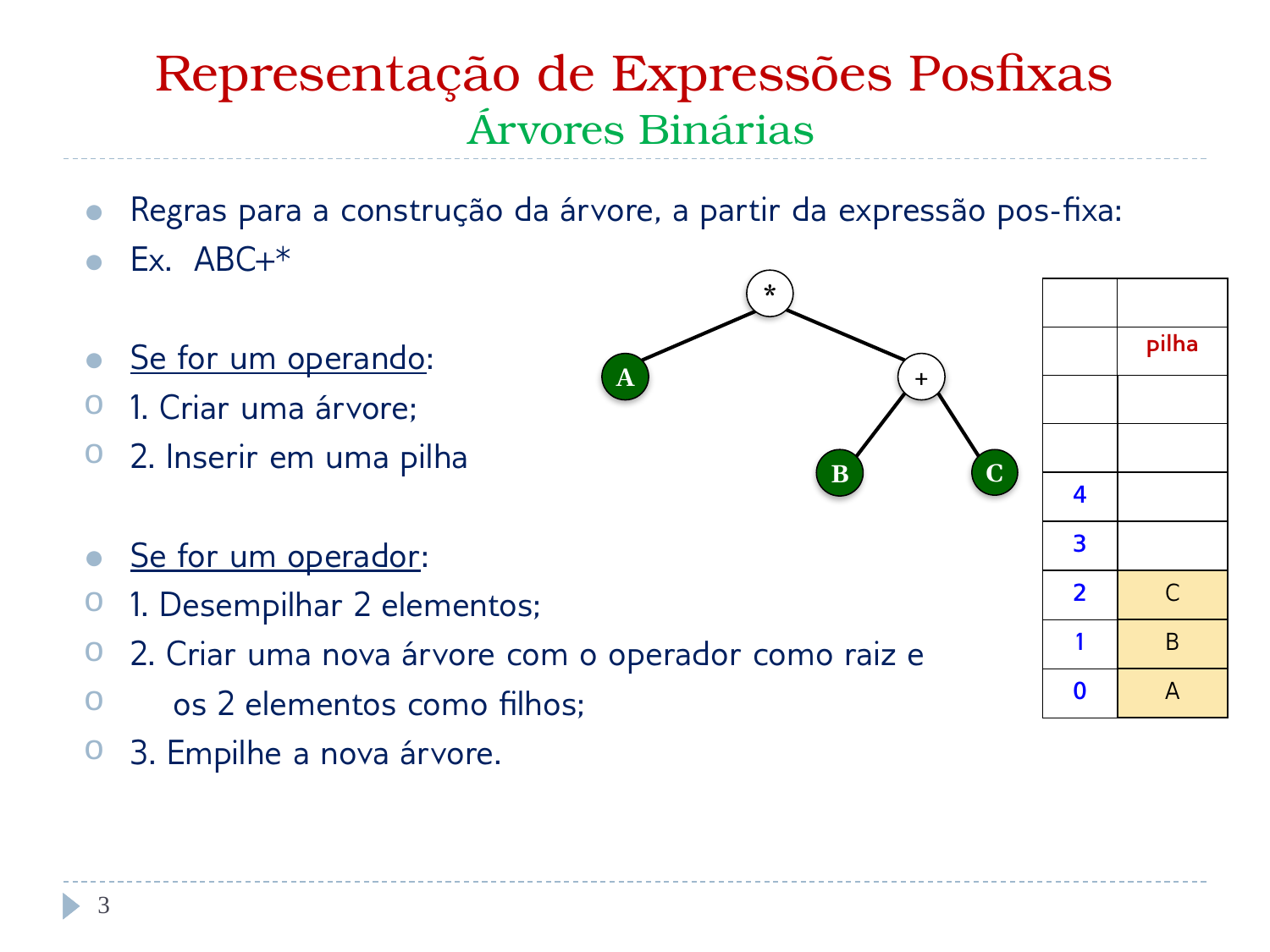

# Representação de Expressões Posfixas Árvores Binárias

Regras para a construção da árvore, a partir da expressão pos-fixa:
Ex.  ABC+*

Se for um operando:
1. Criar uma árvore;
2. Inserir em uma pilha

Se for um operador:
1. Desempilhar 2 elementos;
2. Criar uma nova árvore com o operador como raiz e
    os 2 elementos como filhos;
3. Empilhe a nova árvore.

*
A
+
B
C
|  |  |
| --- | --- |
|  | pilha |
|  |  |
|  |  |
| 4 |  |
| 3 |  |
| 2 | C |
| 1 | B |
| 0 | A |
3